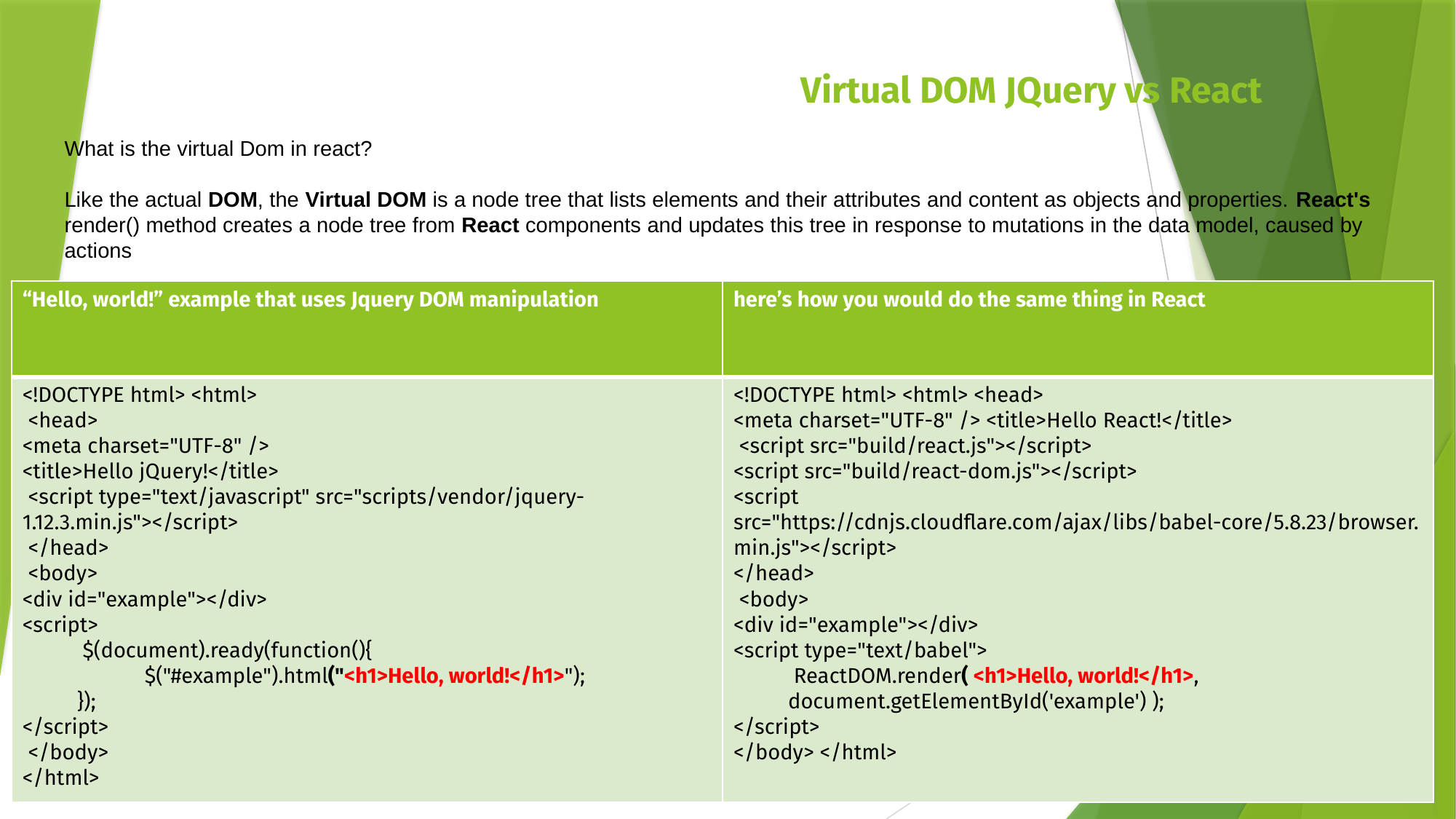

# Virtual DOM JQuery vs React
What is the virtual Dom in react?

Like the actual DOM, the Virtual DOM is a node tree that lists elements and their attributes and content as objects and properties. React's render() method creates a node tree from React components and updates this tree in response to mutations in the data model, caused by actions
| “Hello, world!” example that uses Jquery DOM manipulation | here’s how you would do the same thing in React |
| --- | --- |
| <!DOCTYPE html> <html> <head> <meta charset="UTF-8" /> <title>Hello jQuery!</title> <script type="text/javascript" src="scripts/vendor/jquery-1.12.3.min.js"></script> </head> <body> <div id="example"></div> <script> $(document).ready(function(){ $("#example").html("<h1>Hello, world!</h1>"); }); </script> </body> </html> | <!DOCTYPE html> <html> <head> <meta charset="UTF-8" /> <title>Hello React!</title> <script src="build/react.js"></script> <script src="build/react-dom.js"></script> <script src="https://cdnjs.cloudflare.com/ajax/libs/babel-core/5.8.23/browser.min.js"></script> </head> <body> <div id="example"></div> <script type="text/babel"> ReactDOM.render( <h1>Hello, world!</h1>, document.getElementById('example') ); </script> </body> </html> |